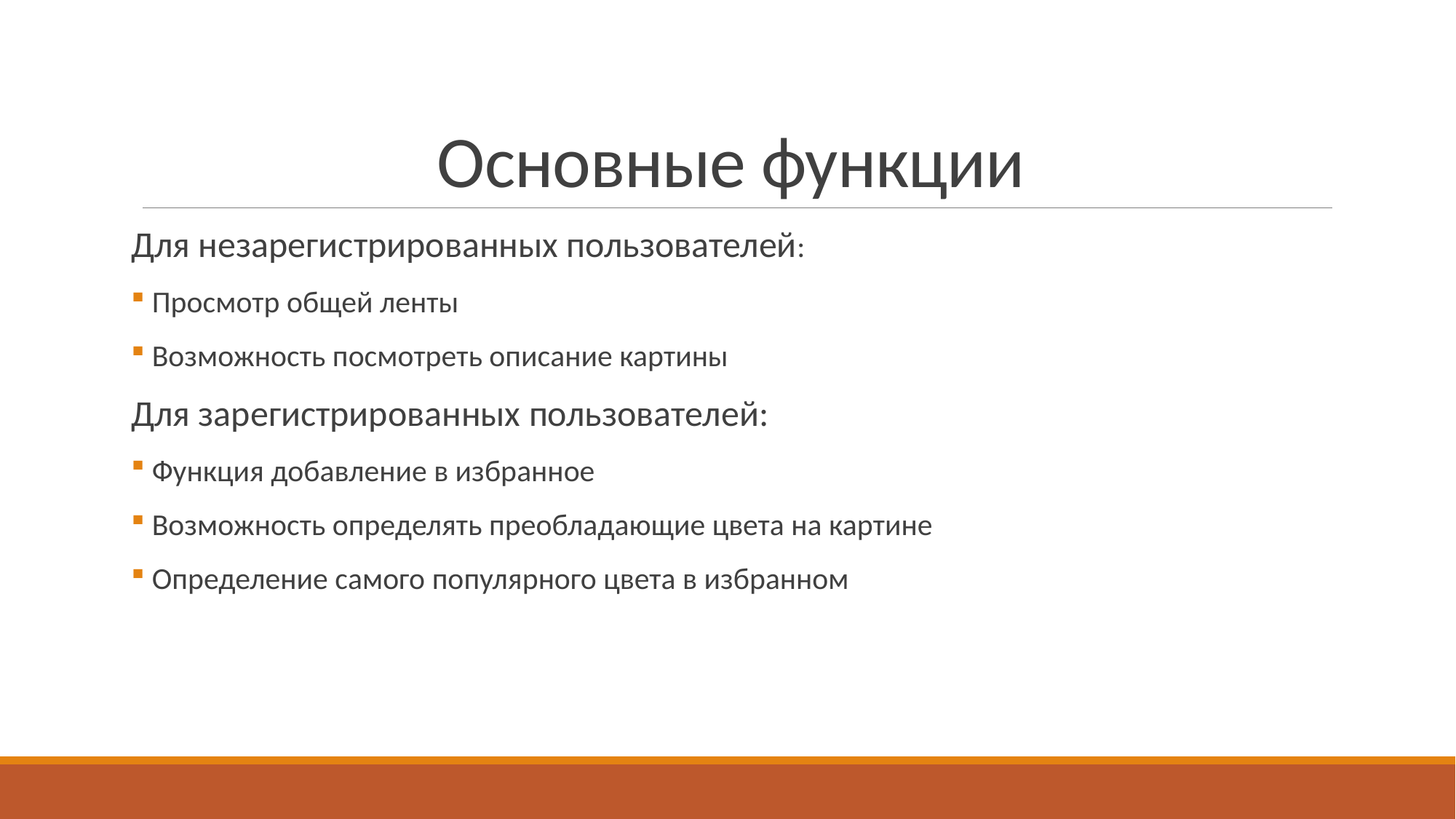

# Основные функции
Для незарегистрированных пользователей:
 Просмотр общей ленты
 Возможность посмотреть описание картины
Для зарегистрированных пользователей:
 Функция добавление в избранное
 Возможность определять преобладающие цвета на картине
 Определение самого популярного цвета в избранном